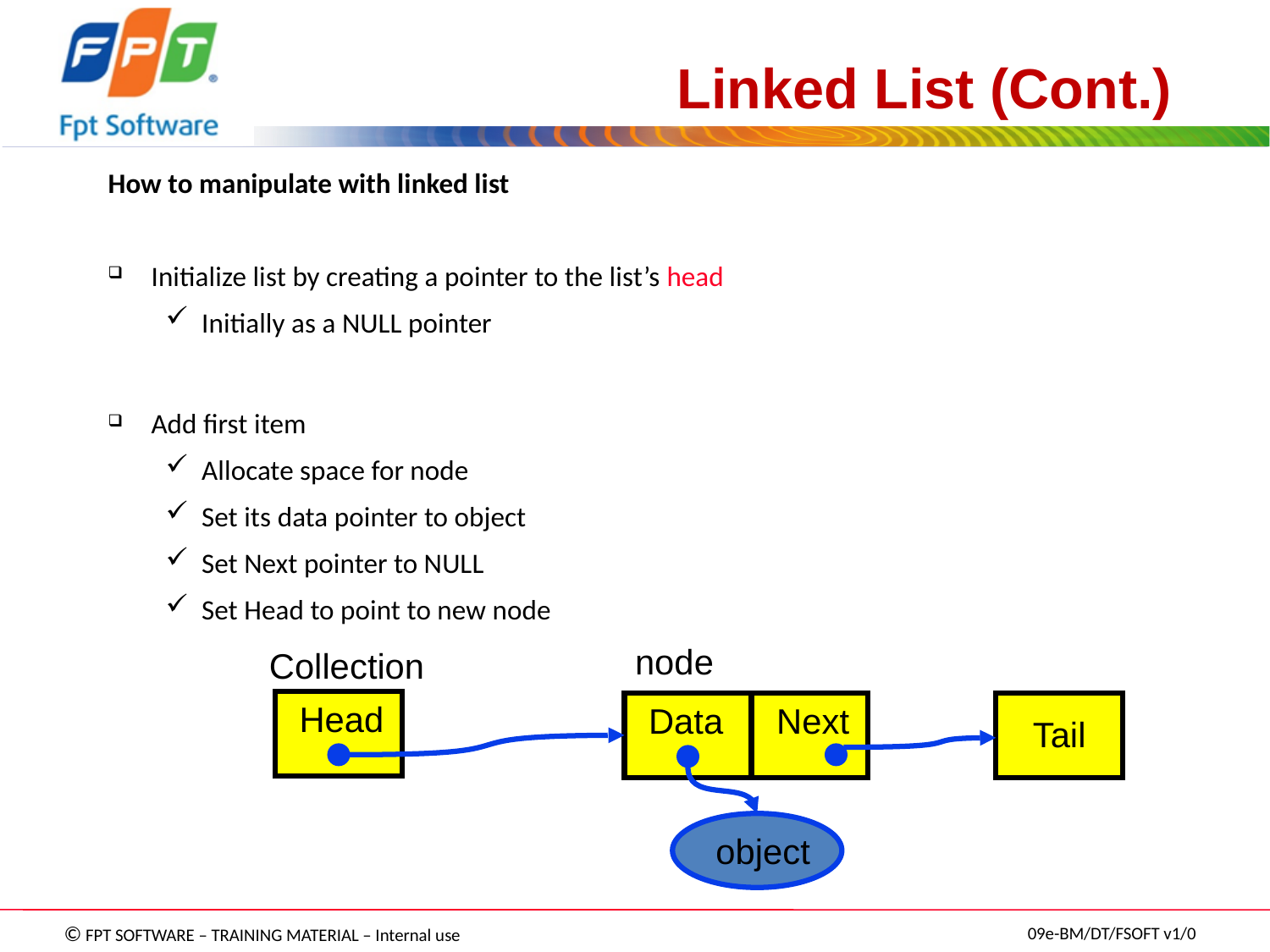

# Linked List (Cont.)
How to manipulate with linked list

Initialize list by creating a pointer to the list’s head
Initially as a NULL pointer

Add first item
Allocate space for node
Set its data pointer to object
Set Next pointer to NULL
Set Head to point to new node
node
Collection

Head

Data

Next

object

Tail